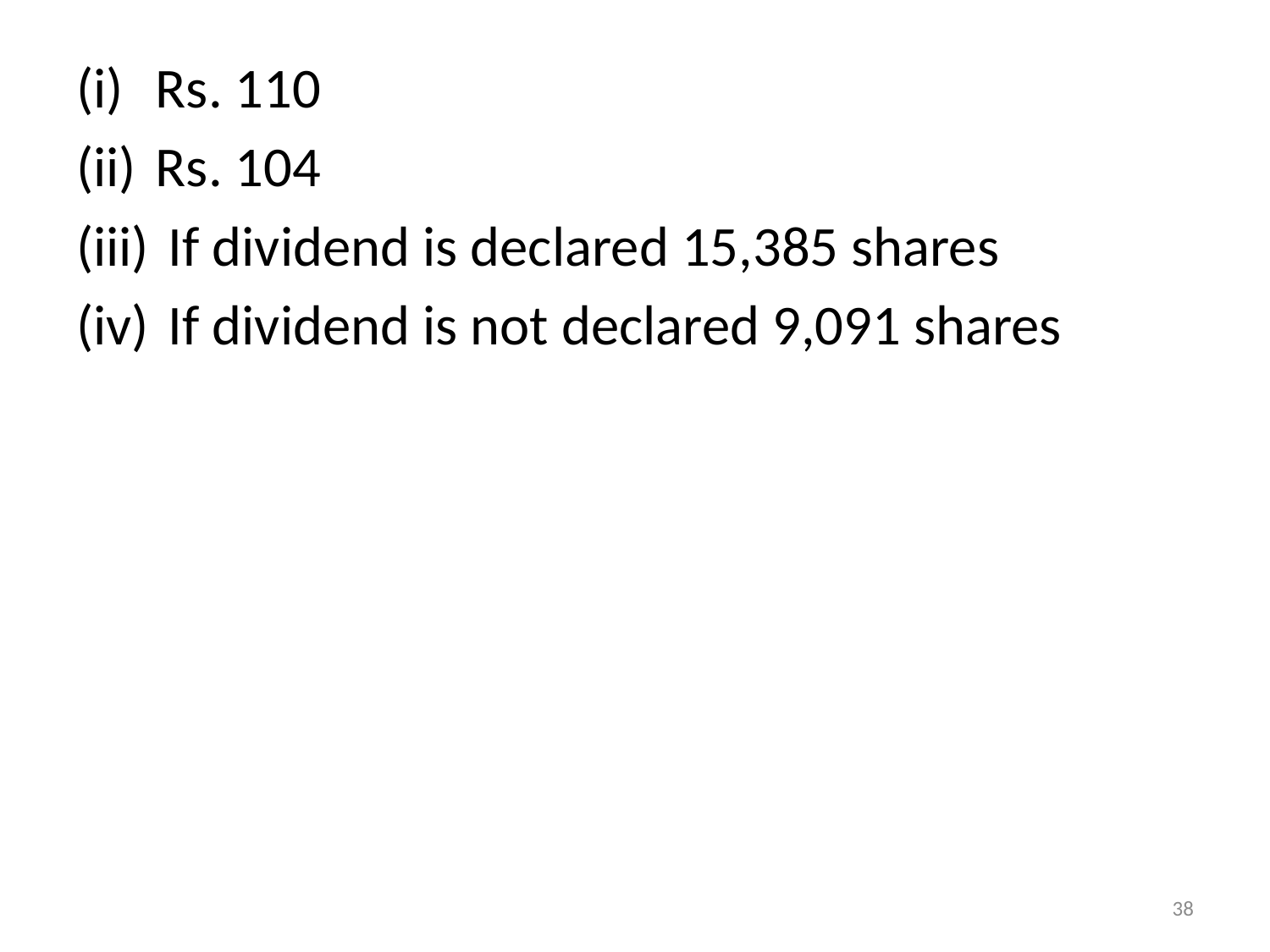

Rs. 110
Rs. 104
 If dividend is declared 15,385 shares
 If dividend is not declared 9,091 shares
38